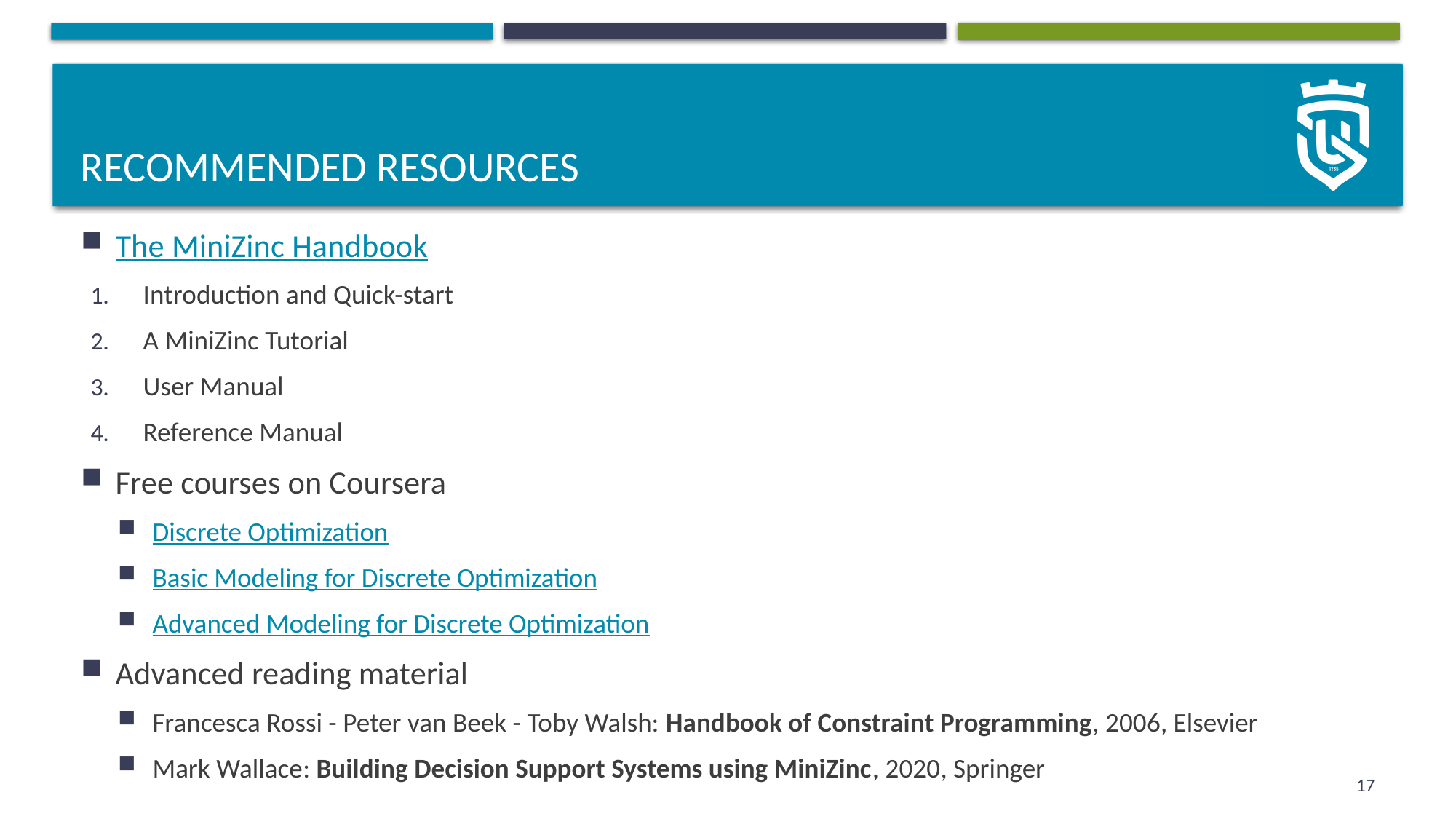

# Recommended resources
The MiniZinc Handbook
Introduction and Quick-start
A MiniZinc Tutorial
User Manual
Reference Manual
Free courses on Coursera
Discrete Optimization
Basic Modeling for Discrete Optimization
Advanced Modeling for Discrete Optimization
Advanced reading material
Francesca Rossi - Peter van Beek - Toby Walsh: Handbook of Constraint Programming, 2006, Elsevier
Mark Wallace: Building Decision Support Systems using MiniZinc, 2020, Springer
17